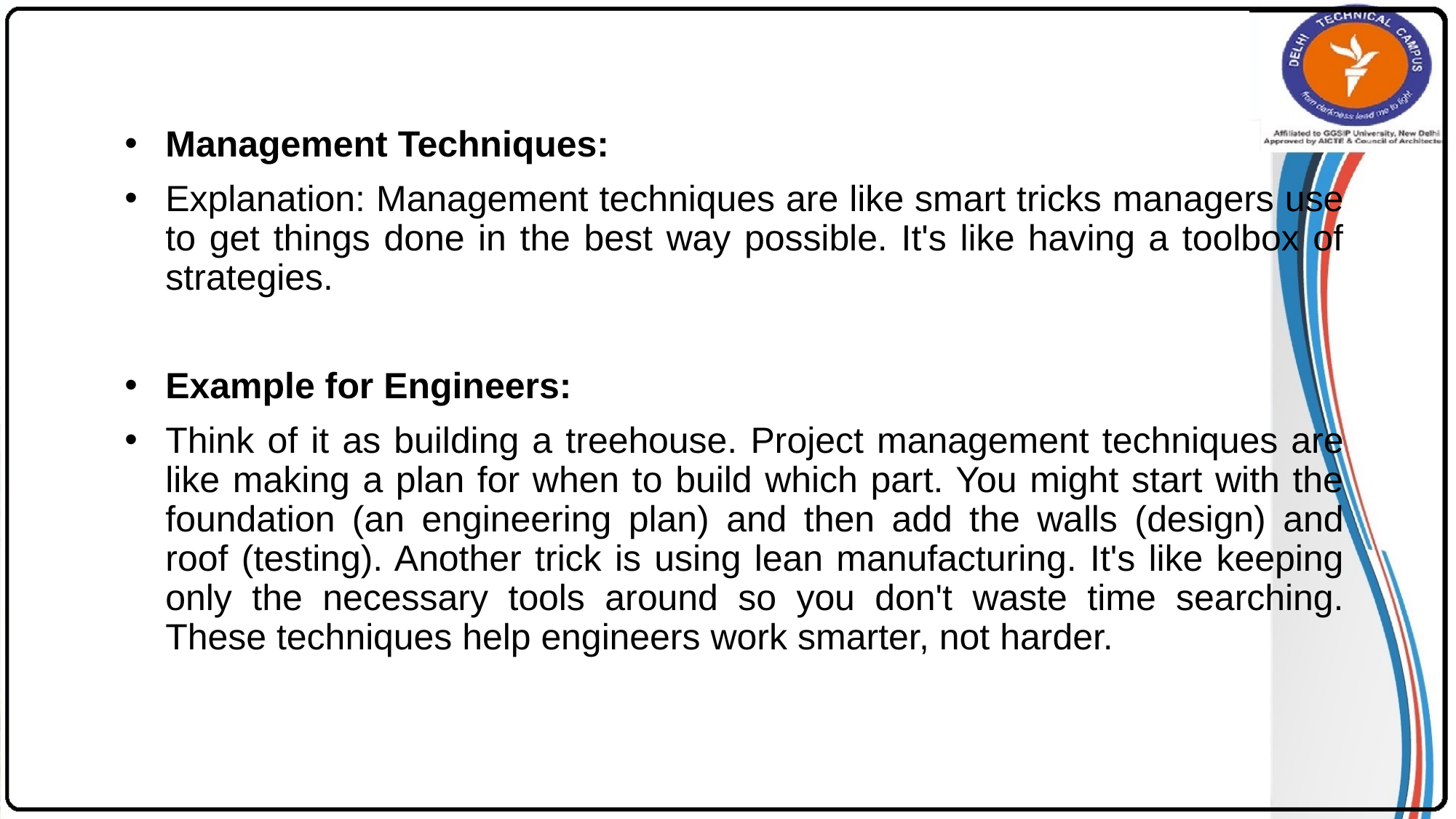

#
Management Techniques:
Explanation: Management techniques are like smart tricks managers use to get things done in the best way possible. It's like having a toolbox of strategies.

Example for Engineers:
Think of it as building a treehouse. Project management techniques are like making a plan for when to build which part. You might start with the foundation (an engineering plan) and then add the walls (design) and roof (testing). Another trick is using lean manufacturing. It's like keeping only the necessary tools around so you don't waste time searching. These techniques help engineers work smarter, not harder.